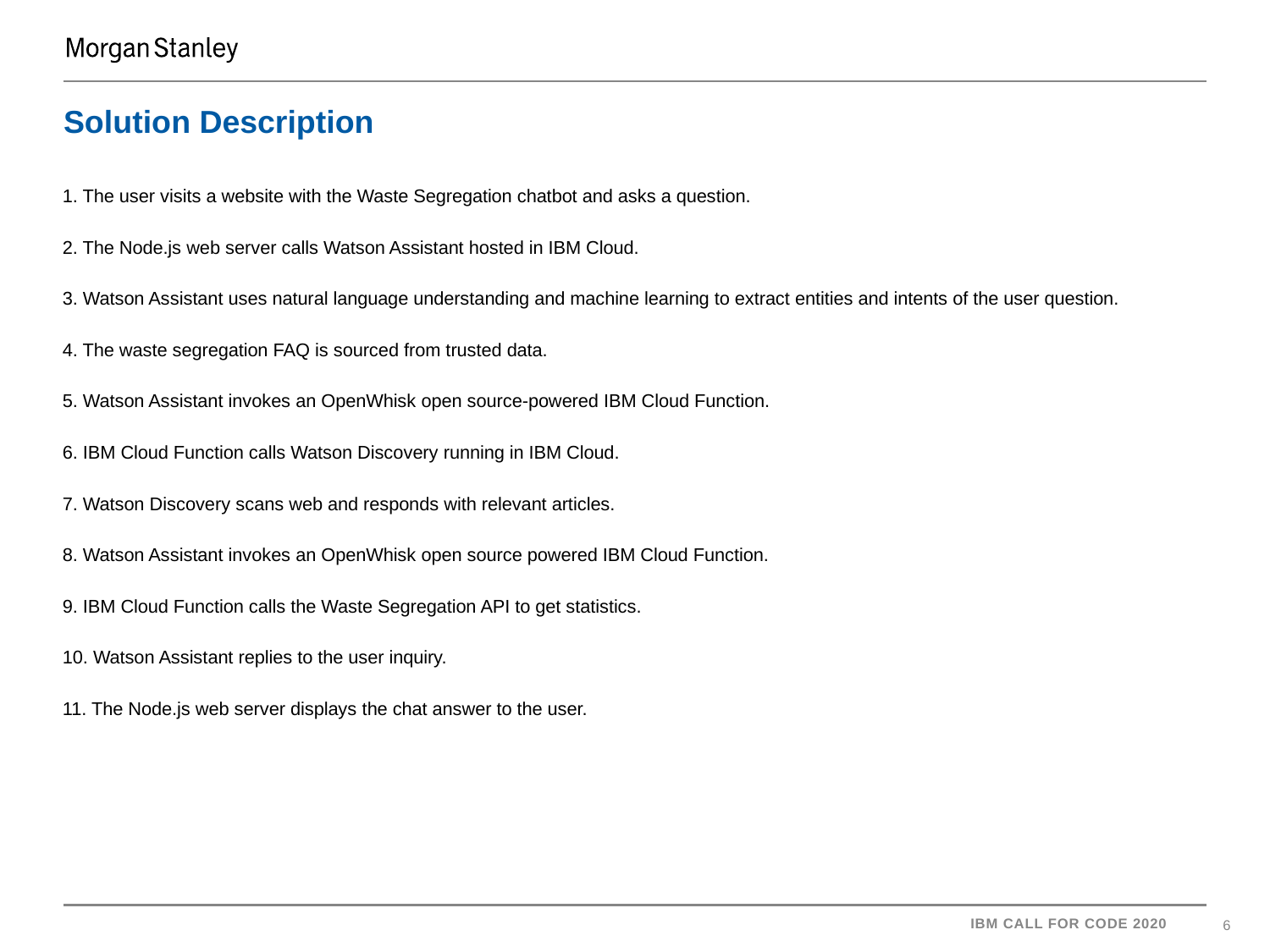

# Solution Description
1. The user visits a website with the Waste Segregation chatbot and asks a question.
2. The Node.js web server calls Watson Assistant hosted in IBM Cloud.
3. Watson Assistant uses natural language understanding and machine learning to extract entities and intents of the user question.
4. The waste segregation FAQ is sourced from trusted data.
5. Watson Assistant invokes an OpenWhisk open source-powered IBM Cloud Function.
6. IBM Cloud Function calls Watson Discovery running in IBM Cloud.
7. Watson Discovery scans web and responds with relevant articles.
8. Watson Assistant invokes an OpenWhisk open source powered IBM Cloud Function.
9. IBM Cloud Function calls the Waste Segregation API to get statistics.
10. Watson Assistant replies to the user inquiry.
11. The Node.js web server displays the chat answer to the user.